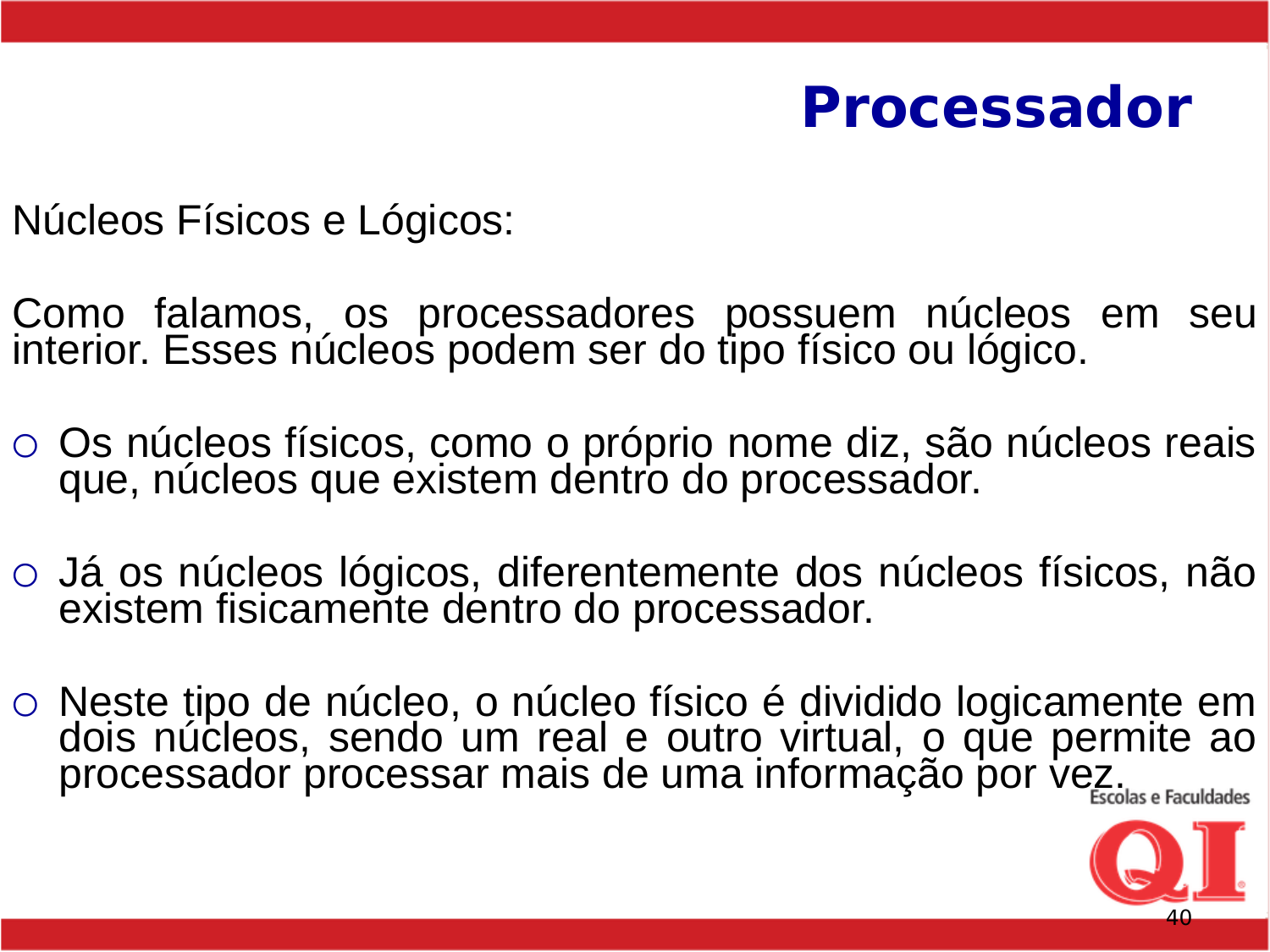

# Processador
Núcleos Físicos e Lógicos:

Como falamos, os processadores possuem núcleos em seu interior. Esses núcleos podem ser do tipo físico ou lógico.

Os núcleos físicos, como o próprio nome diz, são núcleos reais que, núcleos que existem dentro do processador.

Já os núcleos lógicos, diferentemente dos núcleos físicos, não existem fisicamente dentro do processador.

Neste tipo de núcleo, o núcleo físico é dividido logicamente em dois núcleos, sendo um real e outro virtual, o que permite ao processador processar mais de uma informação por vez.
40